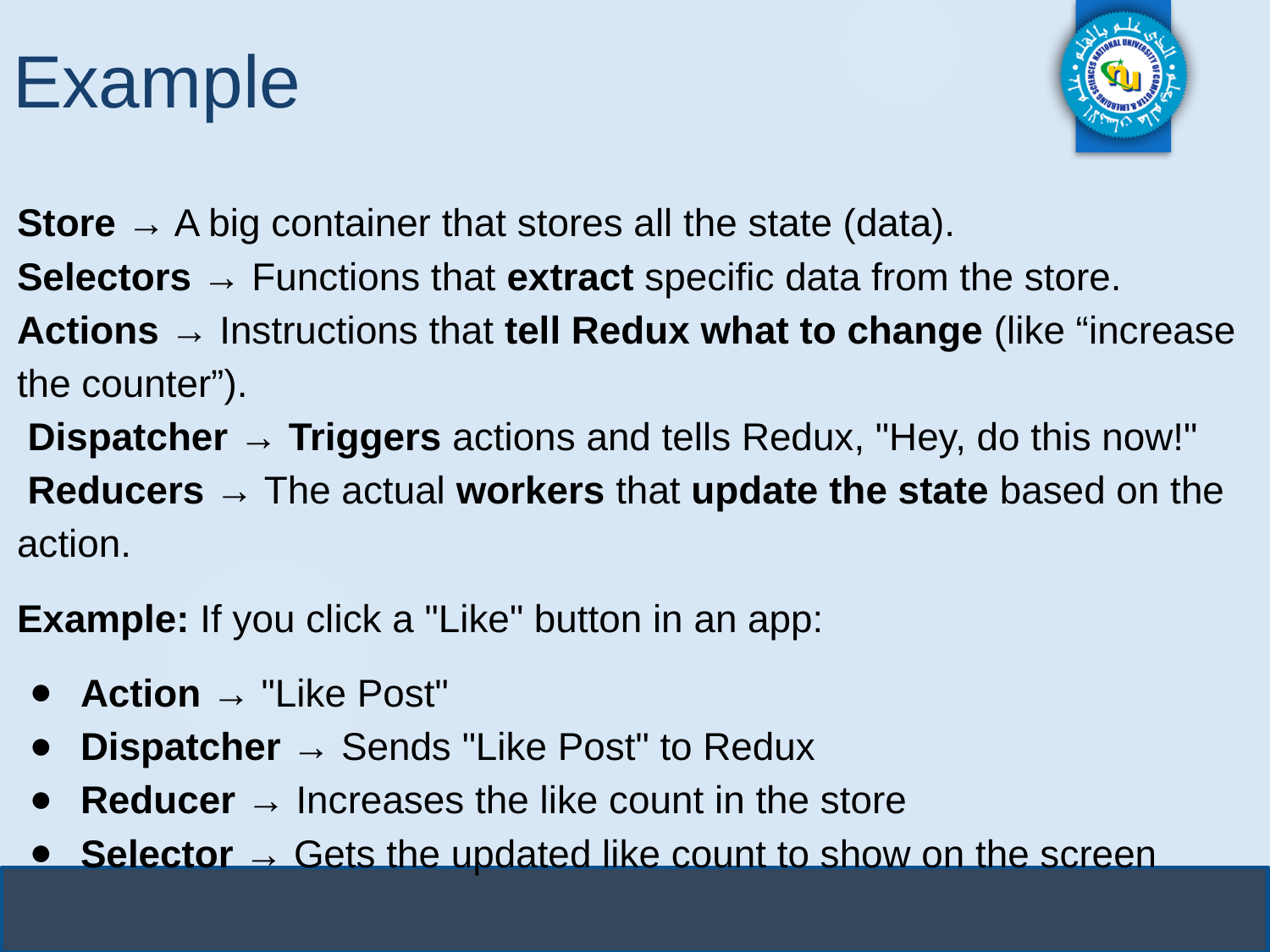

# Example
Store → A big container that stores all the state (data).
Selectors → Functions that extract specific data from the store.
Actions → Instructions that tell Redux what to change (like “increase the counter”).
 Dispatcher → Triggers actions and tells Redux, "Hey, do this now!"
 Reducers → The actual workers that update the state based on the action.
Example: If you click a "Like" button in an app:
Action → "Like Post"
Dispatcher → Sends "Like Post" to Redux
Reducer → Increases the like count in the store
Selector → Gets the updated like count to show on the screen